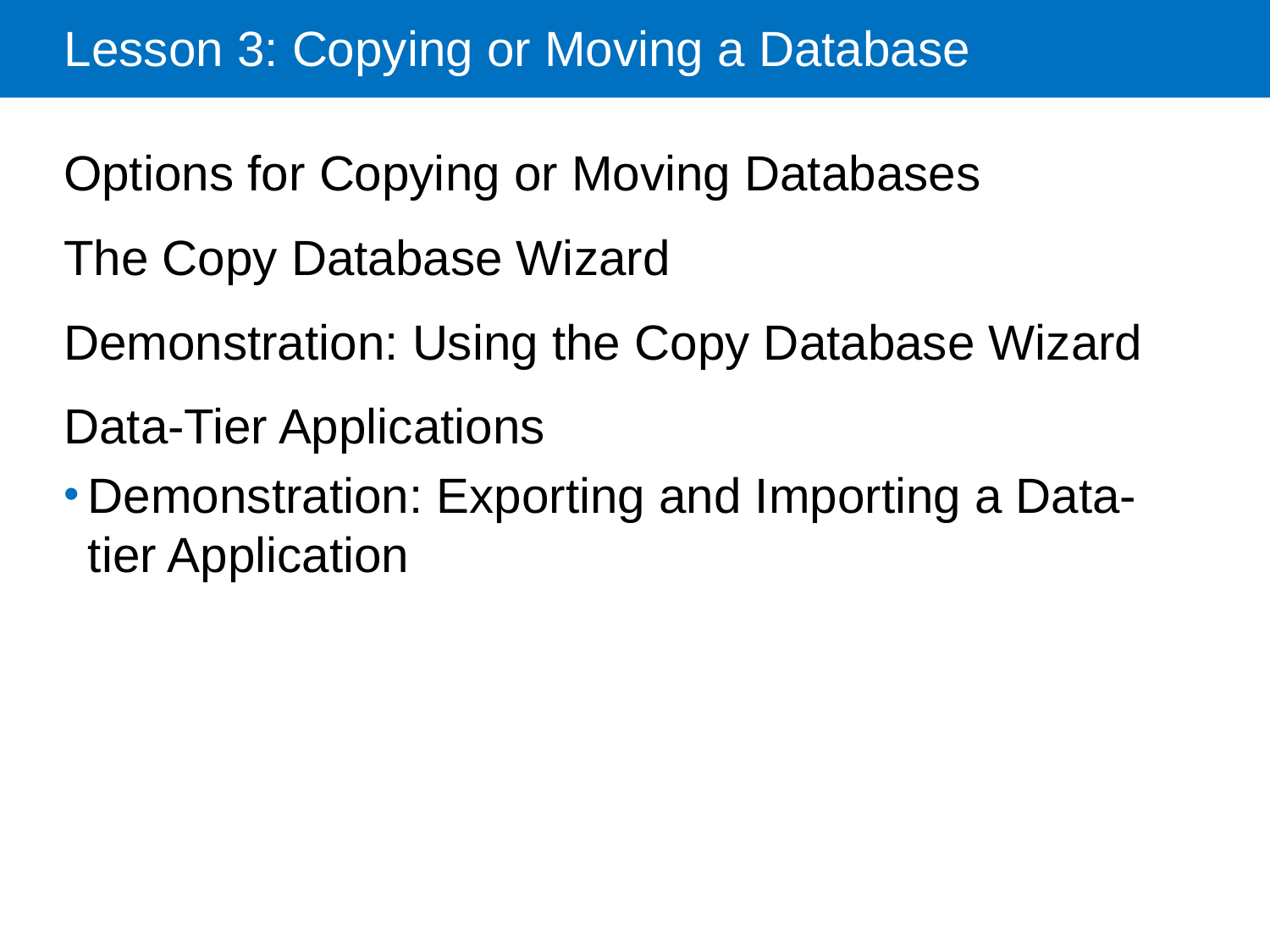

# Lesson 3: Copying or Moving a Database
Options for Copying or Moving Databases
The Copy Database Wizard
Demonstration: Using the Copy Database Wizard
Data-Tier Applications
Demonstration: Exporting and Importing a Data-tier Application